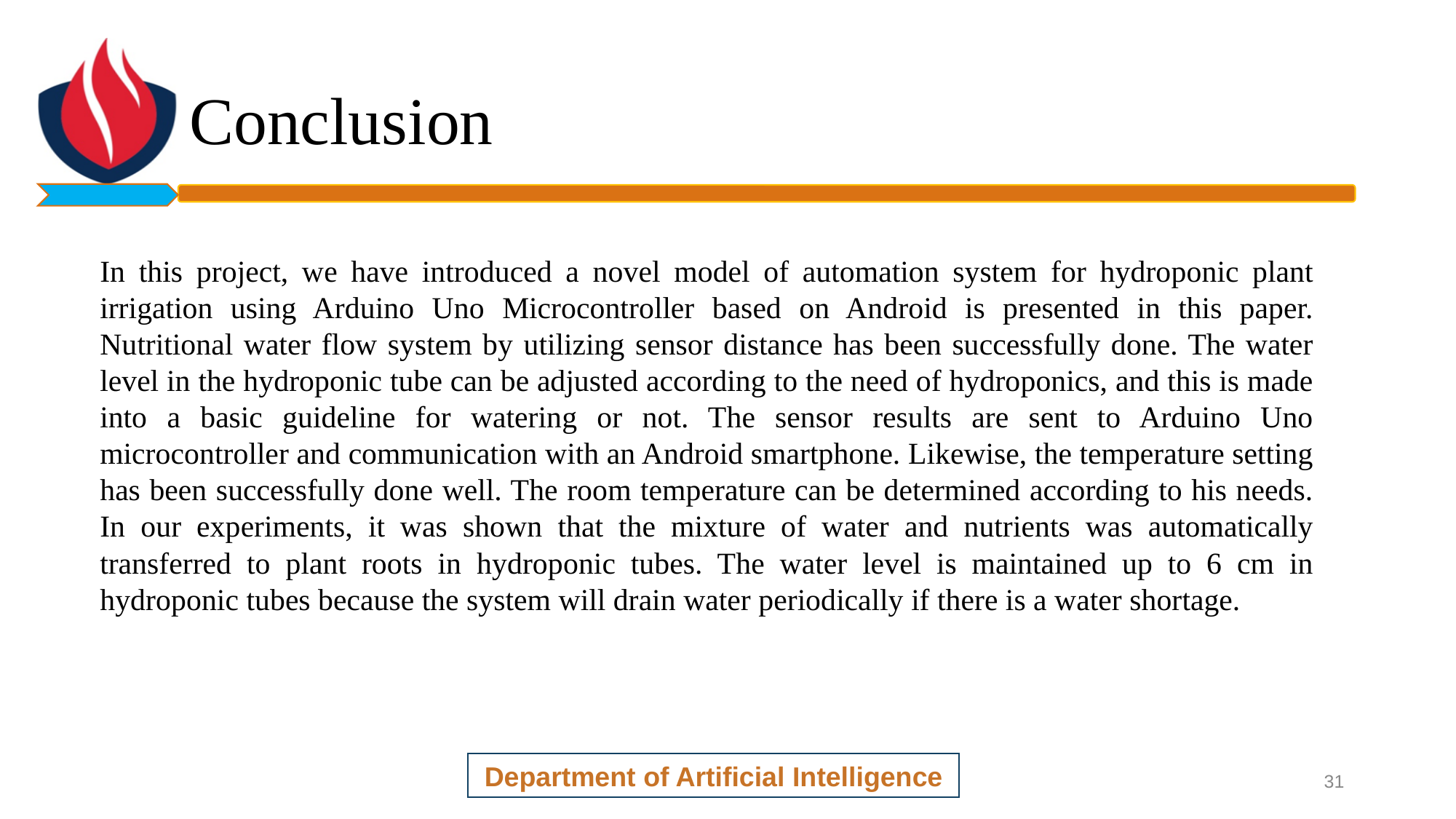

# Conclusion
In this project, we have introduced a novel model of automation system for hydroponic plant irrigation using Arduino Uno Microcontroller based on Android is presented in this paper. Nutritional water flow system by utilizing sensor distance has been successfully done. The water level in the hydroponic tube can be adjusted according to the need of hydroponics, and this is made into a basic guideline for watering or not. The sensor results are sent to Arduino Uno microcontroller and communication with an Android smartphone. Likewise, the temperature setting has been successfully done well. The room temperature can be determined according to his needs. In our experiments, it was shown that the mixture of water and nutrients was automatically transferred to plant roots in hydroponic tubes. The water level is maintained up to 6 cm in hydroponic tubes because the system will drain water periodically if there is a water shortage.

Department of Artificial Intelligence
31